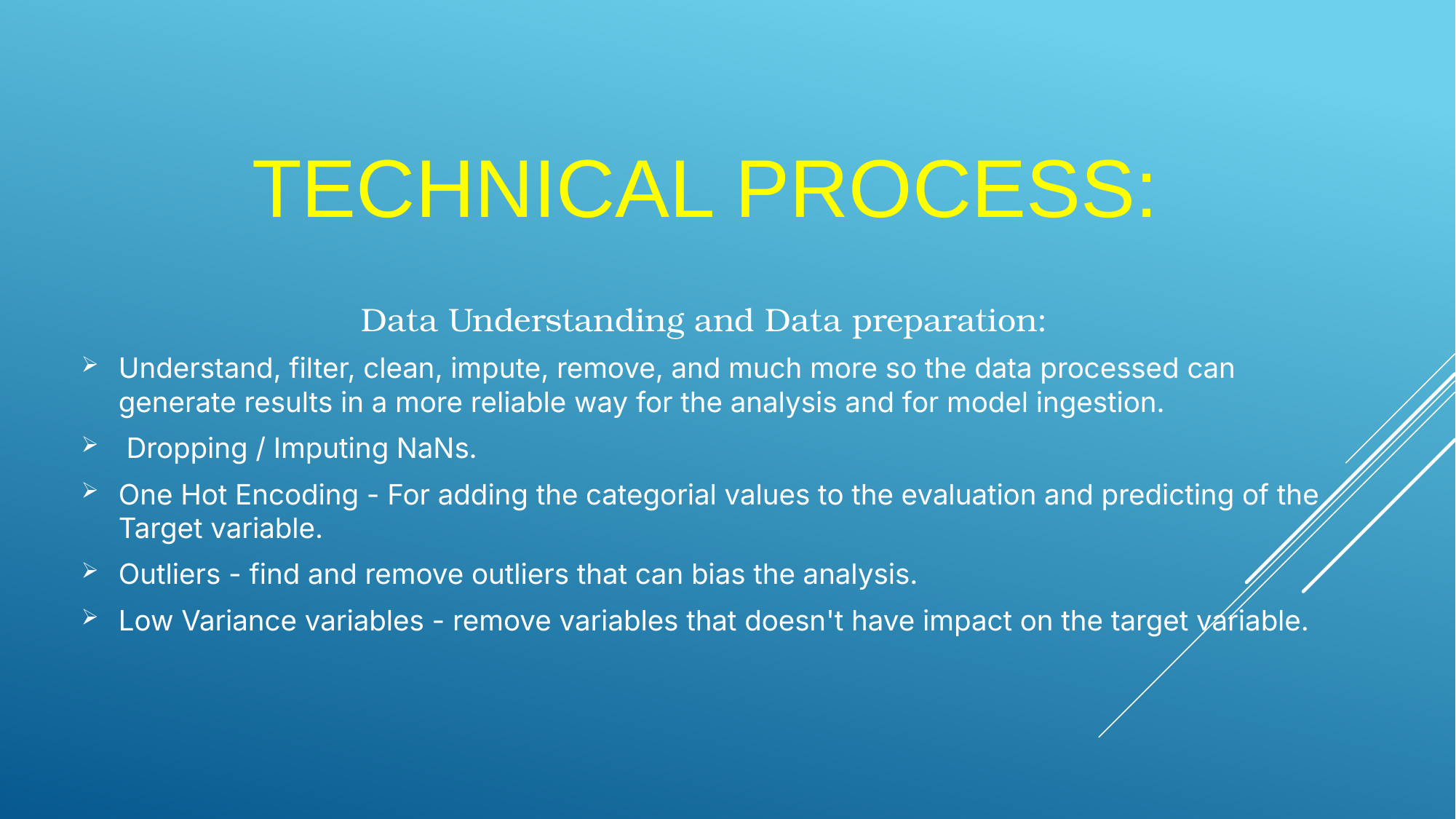

# Technical process:
Data Understanding and Data preparation:
Understand, filter, clean, impute, remove, and much more so the data processed can generate results in a more reliable way for the analysis and for model ingestion.
 Dropping / Imputing NaNs.
One Hot Encoding - For adding the categorial values to the evaluation and predicting of the Target variable.
Outliers - find and remove outliers that can bias the analysis.
Low Variance variables - remove variables that doesn't have impact on the target variable.